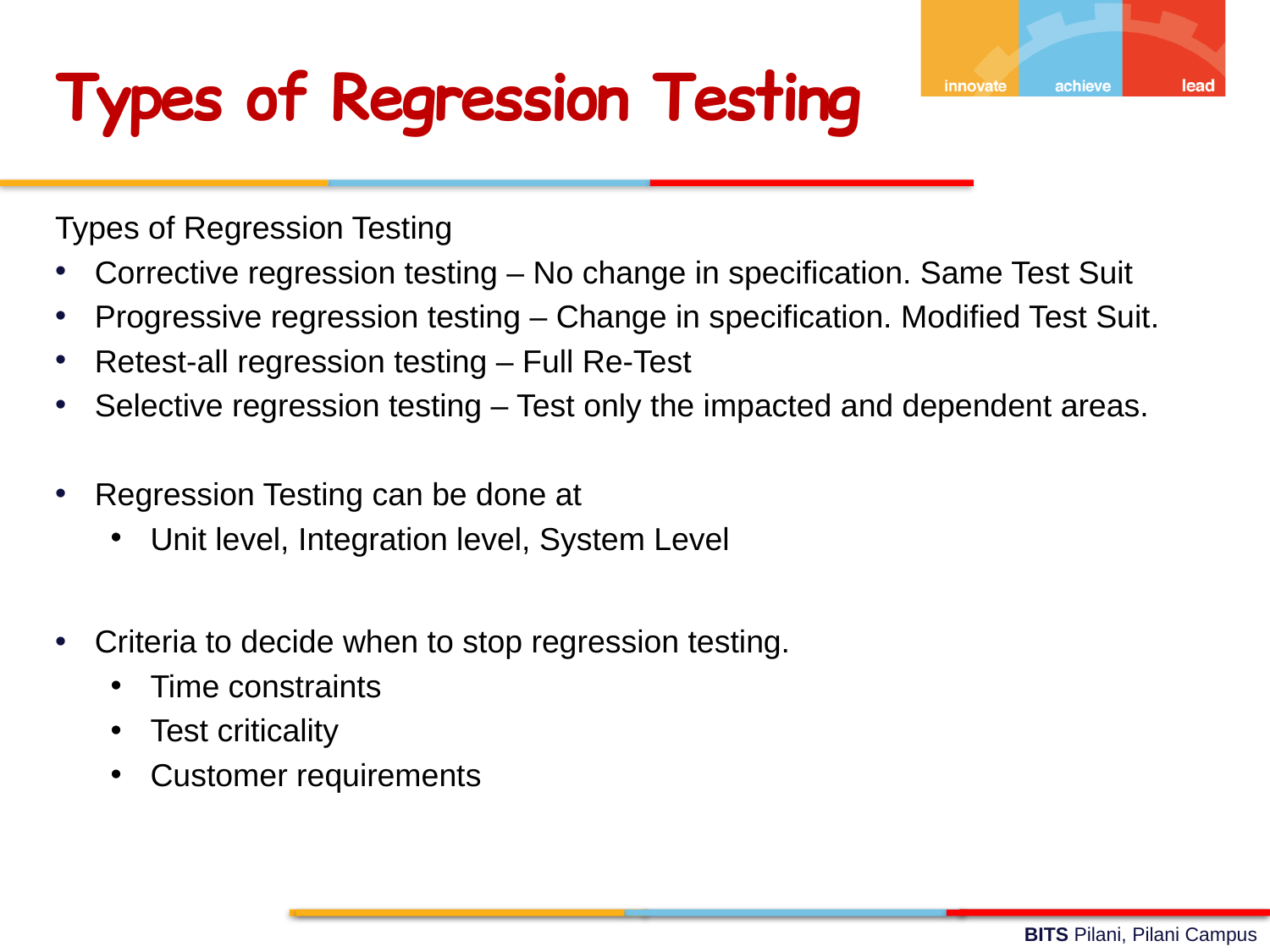

Types of Regression Testing
Types of Regression Testing
Corrective regression testing – No change in specification. Same Test Suit
Progressive regression testing – Change in specification. Modified Test Suit.
Retest-all regression testing – Full Re-Test
Selective regression testing – Test only the impacted and dependent areas.

Regression Testing can be done at
Unit level, Integration level, System Level

Criteria to decide when to stop regression testing.
Time constraints
Test criticality
Customer requirements